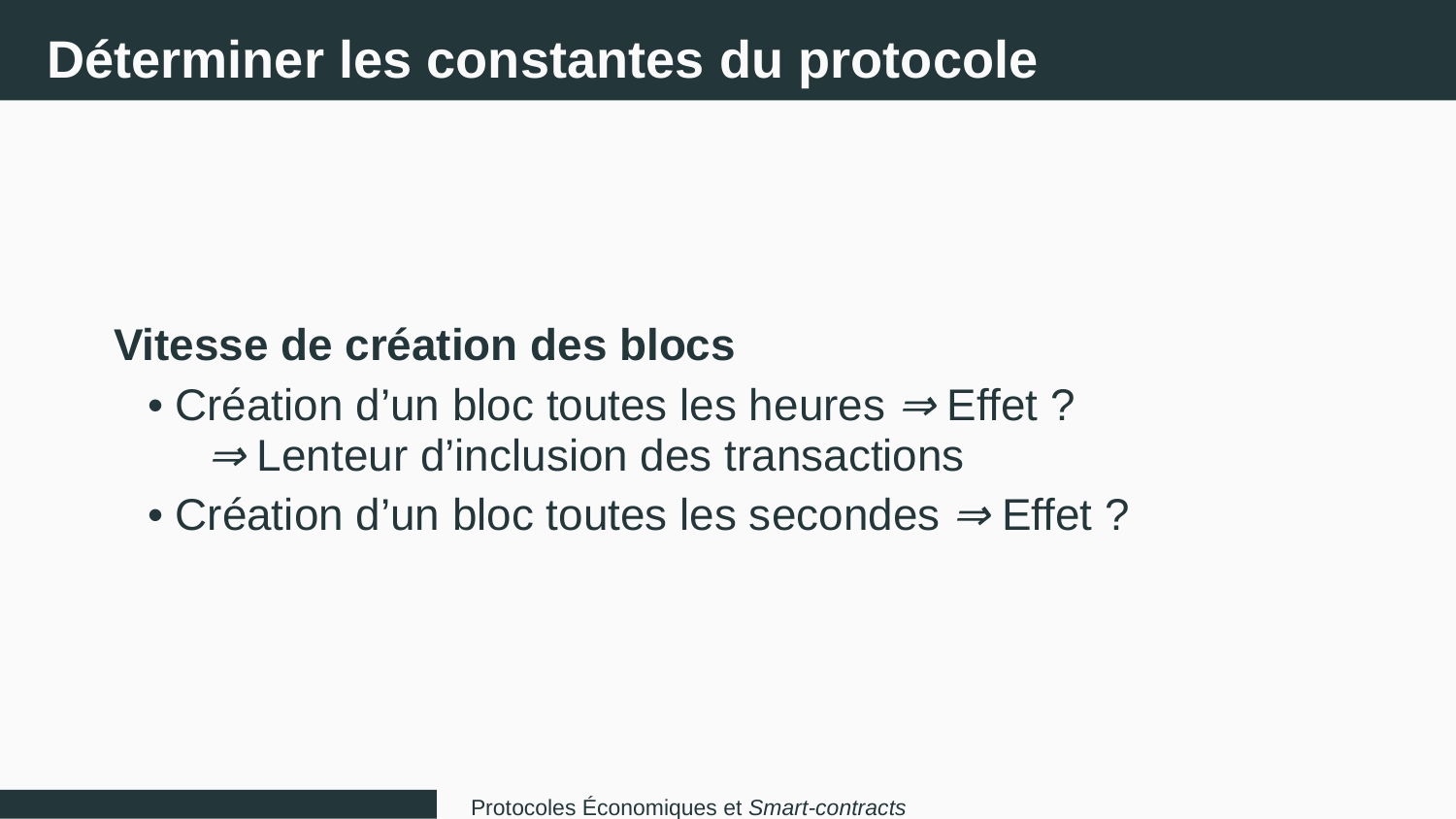

⇒ Latence réseau, synchronisation difficile, ...

Déterminer les constantes du protocole
Vitesse de création des blocs
• Création d’un bloc toutes les heures ⇒ Effet ?
⇒ Lenteur d’inclusion des transactions
• Création d’un bloc toutes les secondes ⇒ Effet ?

Protocoles Économiques et Smart-contracts